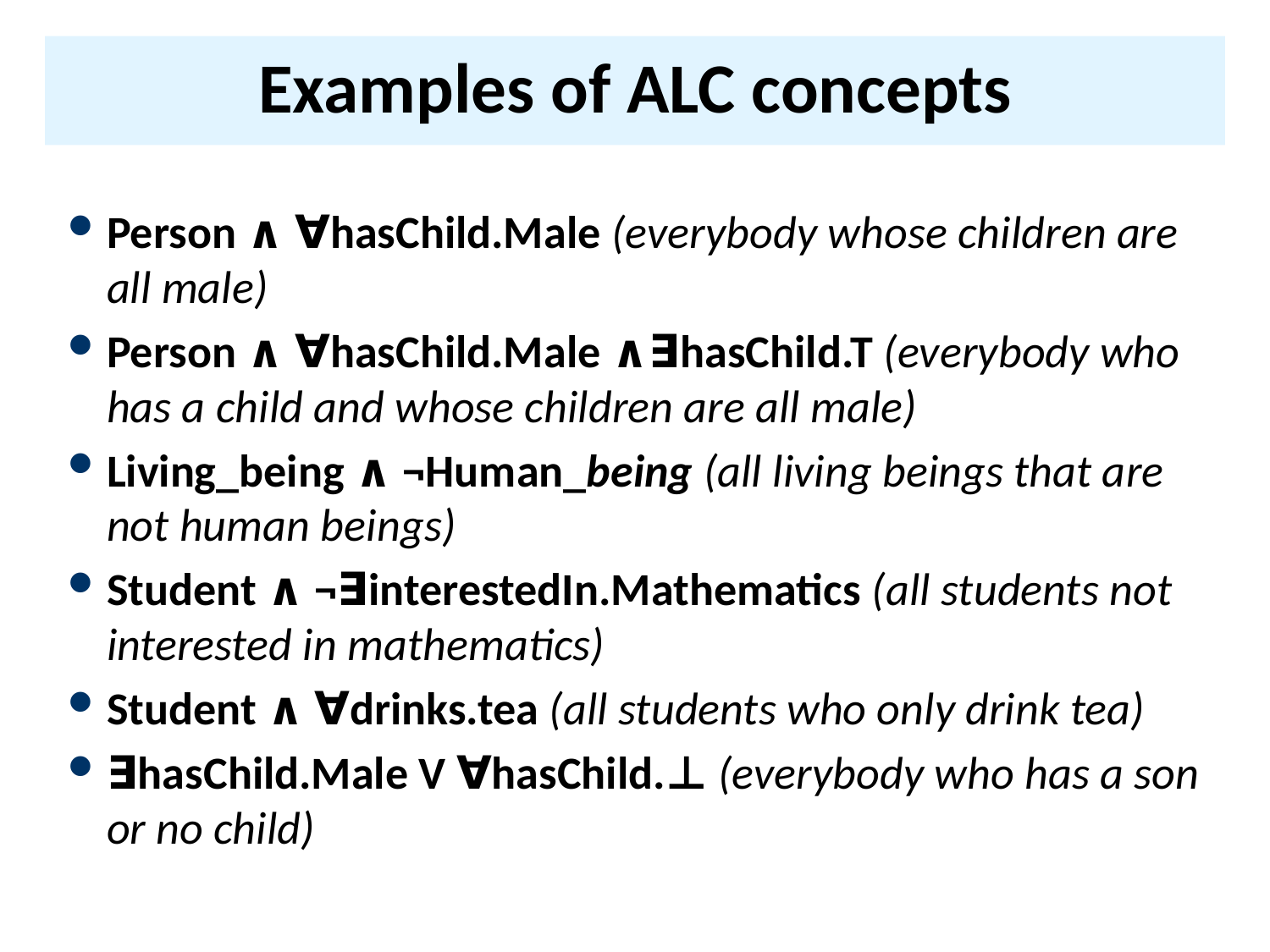

# Examples of ALC concepts
Person ∧ ∀hasChild.Male (everybody whose children are all male)
Person ∧ ∀hasChild.Male ∧∃hasChild.T (everybody who has a child and whose children are all male)
Living_being ∧ ¬Human_being (all living beings that are not human beings)
Student ∧ ¬∃interestedIn.Mathematics (all students not interested in mathematics)
Student ∧ ∀drinks.tea (all students who only drink tea)
∃hasChild.Male V ∀hasChild.⊥ (everybody who has a son or no child)